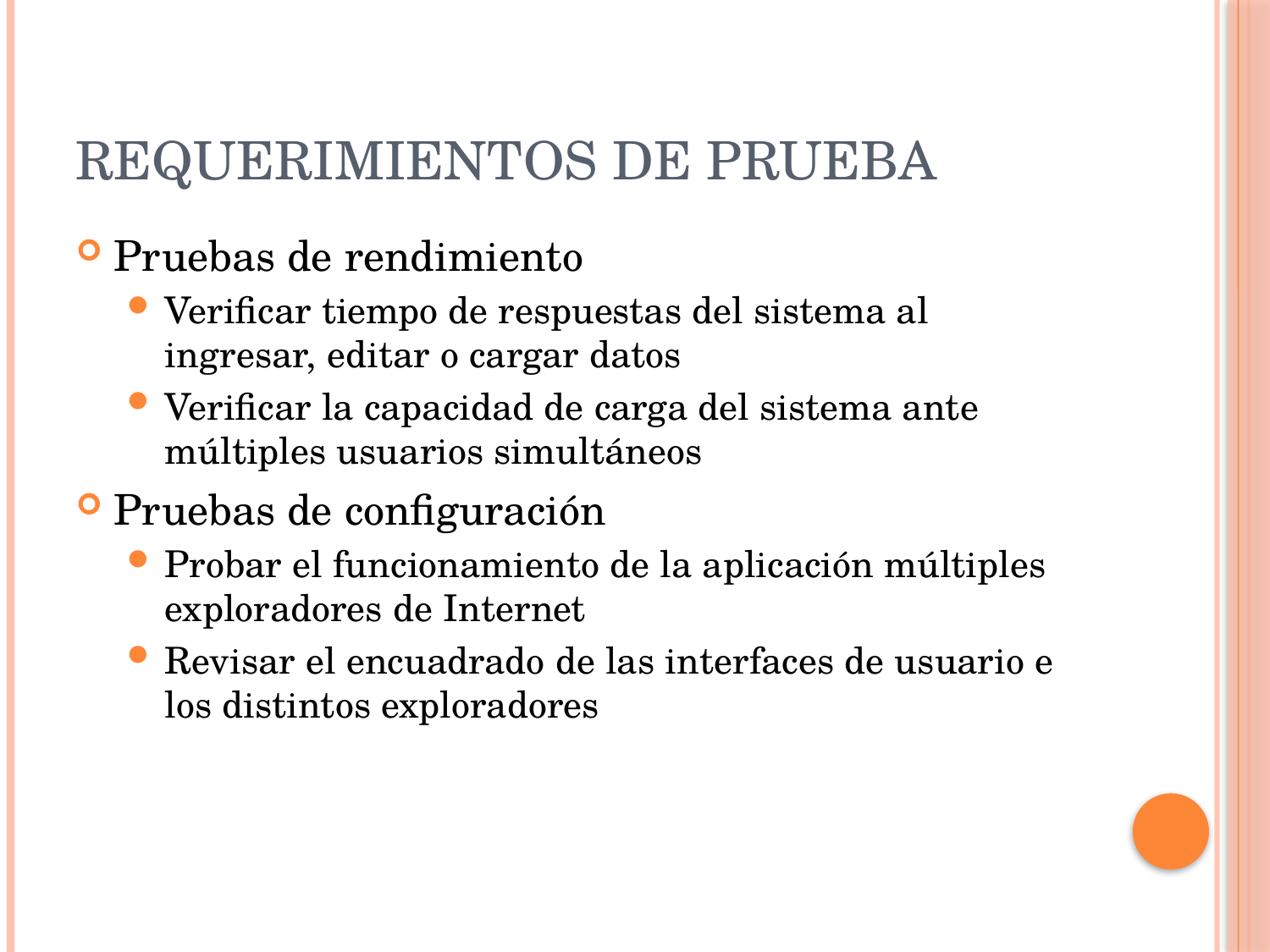

# Requerimientos de Prueba
Pruebas de rendimiento
Verificar tiempo de respuestas del sistema al ingresar, editar o cargar datos
Verificar la capacidad de carga del sistema ante múltiples usuarios simultáneos
Pruebas de configuración
Probar el funcionamiento de la aplicación múltiples exploradores de Internet
Revisar el encuadrado de las interfaces de usuario e los distintos exploradores